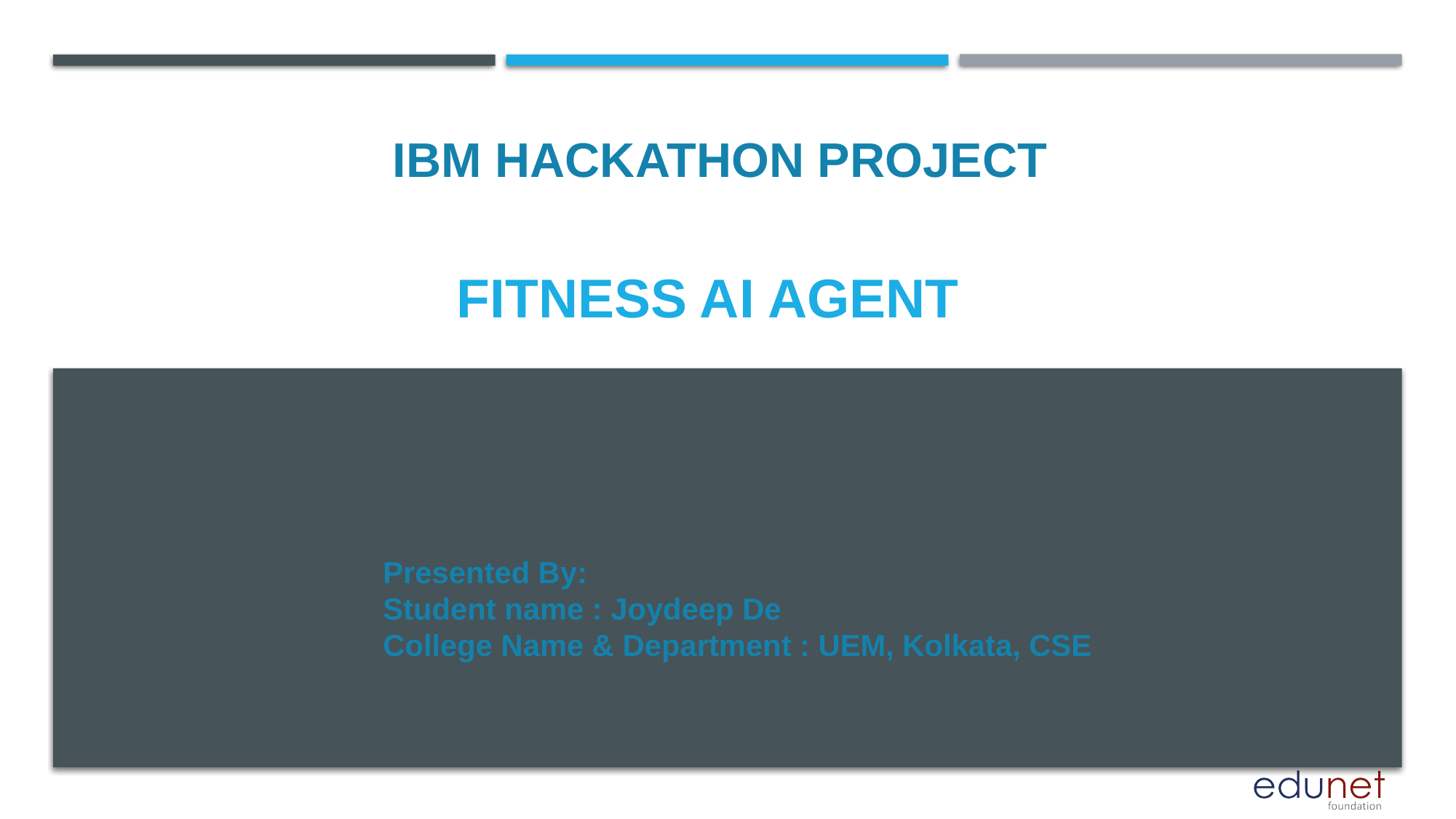

IBM HACKATHON PROJECT
# FITNESS AI AGENT
Presented By:
Student name : Joydeep De
College Name & Department : UEM, Kolkata, CSE